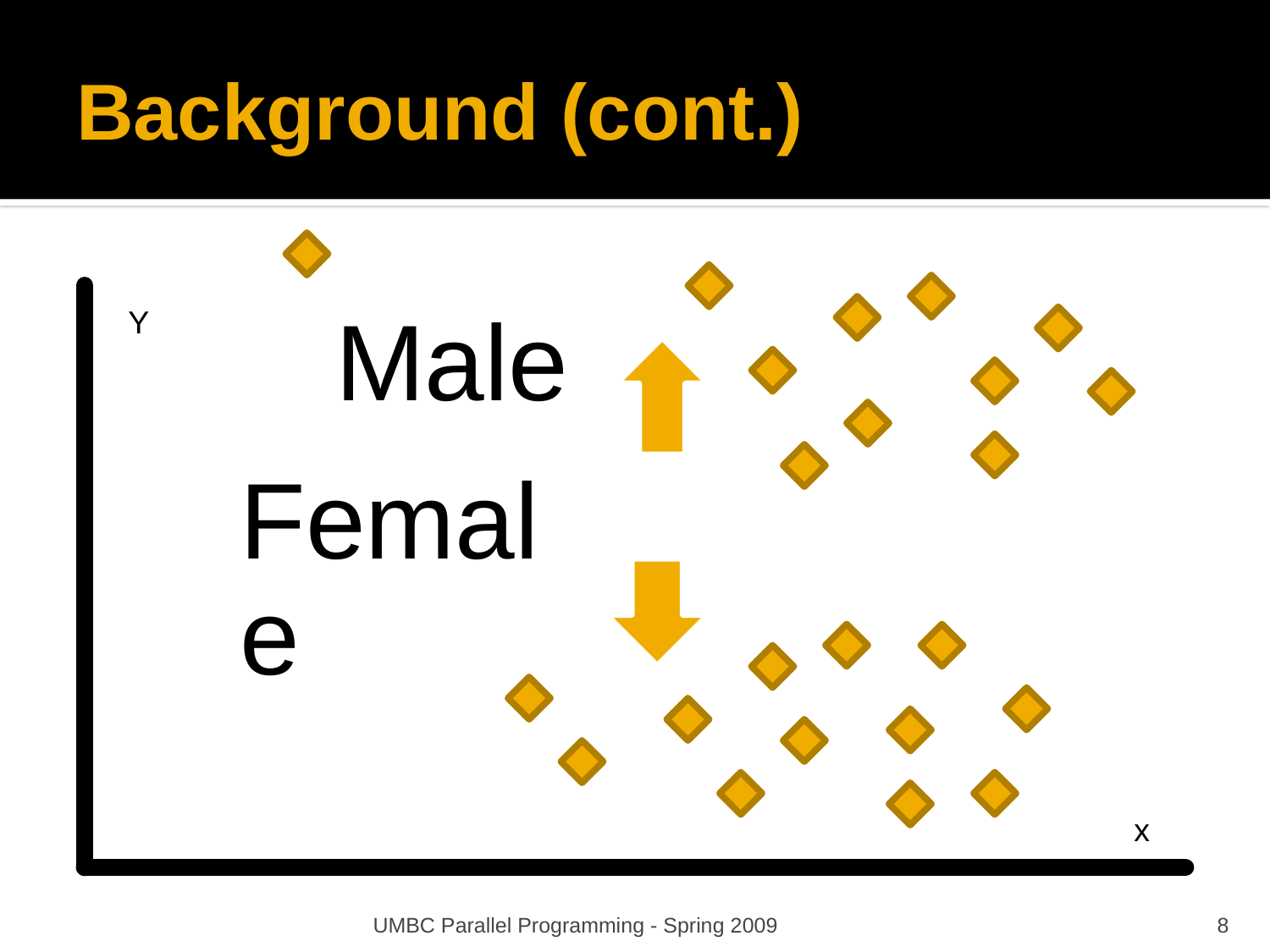

# Background (cont.)

Y
Male
Female

x
UMBC Parallel Programming - Spring 2009
8